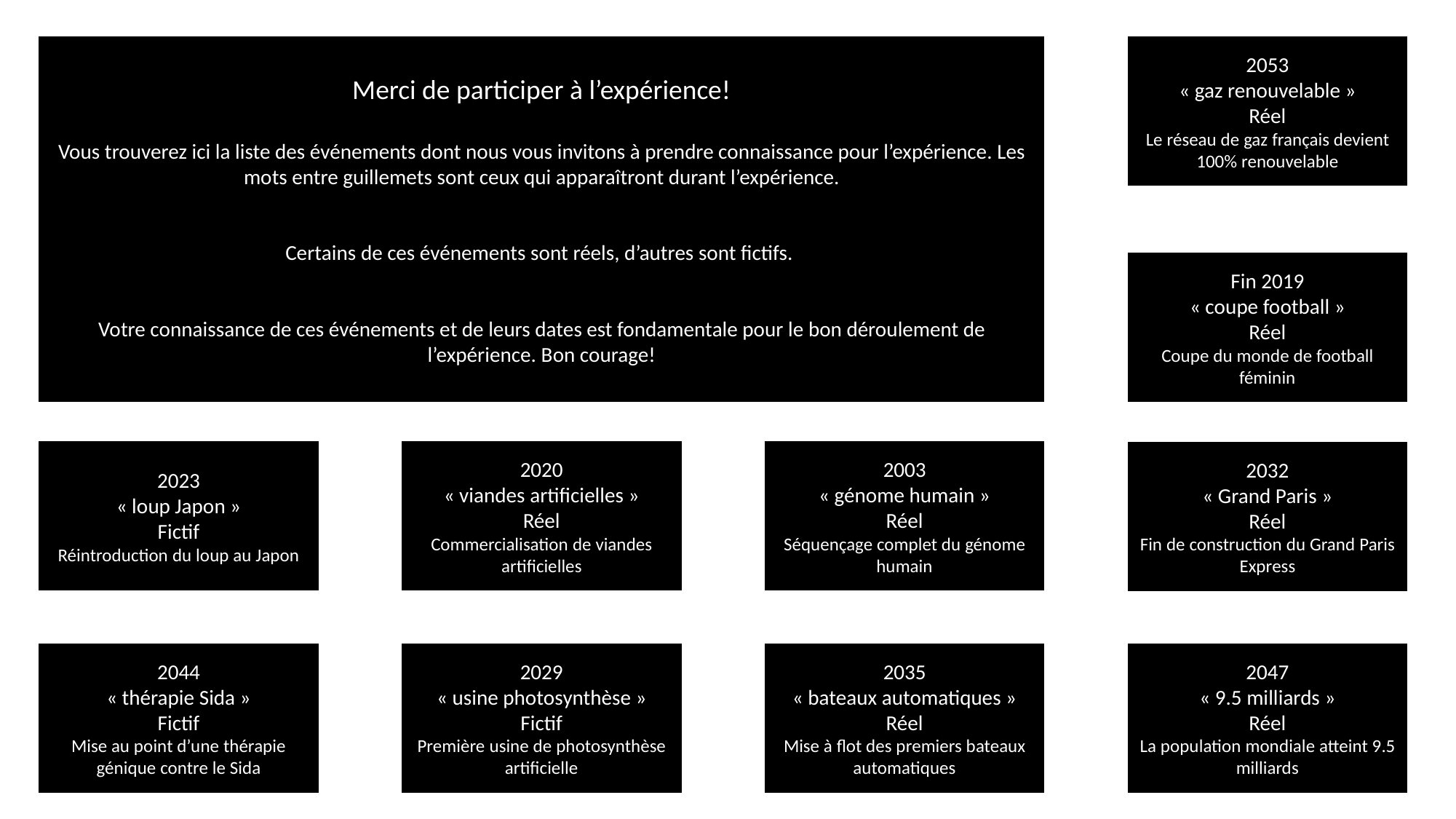

Merci de participer à l’expérience!

Vous trouverez ici la liste des événements dont nous vous invitons à prendre connaissance pour l’expérience. Les mots entre guillemets sont ceux qui apparaîtront durant l’expérience.

Certains de ces événements sont réels, d’autres sont fictifs.

Votre connaissance de ces événements et de leurs dates est fondamentale pour le bon déroulement de l’expérience. Bon courage!
2053
« gaz renouvelable »
Réel
Le réseau de gaz français devient 100% renouvelable
Fin 2019
« coupe football »
Réel
Coupe du monde de football féminin
2003
« génome humain »
Réel
Séquençage complet du génome humain
2023
« loup Japon »
Fictif
Réintroduction du loup au Japon
2020
« viandes artificielles »
Réel
Commercialisation de viandes artificielles
2032
« Grand Paris »
Réel
Fin de construction du Grand Paris Express
2044
« thérapie Sida »
Fictif
Mise au point d’une thérapie génique contre le Sida
2029
« usine photosynthèse »
Fictif
Première usine de photosynthèse artificielle
2035
« bateaux automatiques »
Réel
Mise à flot des premiers bateaux automatiques
2047
« 9.5 milliards »
Réel
La population mondiale atteint 9.5 milliards